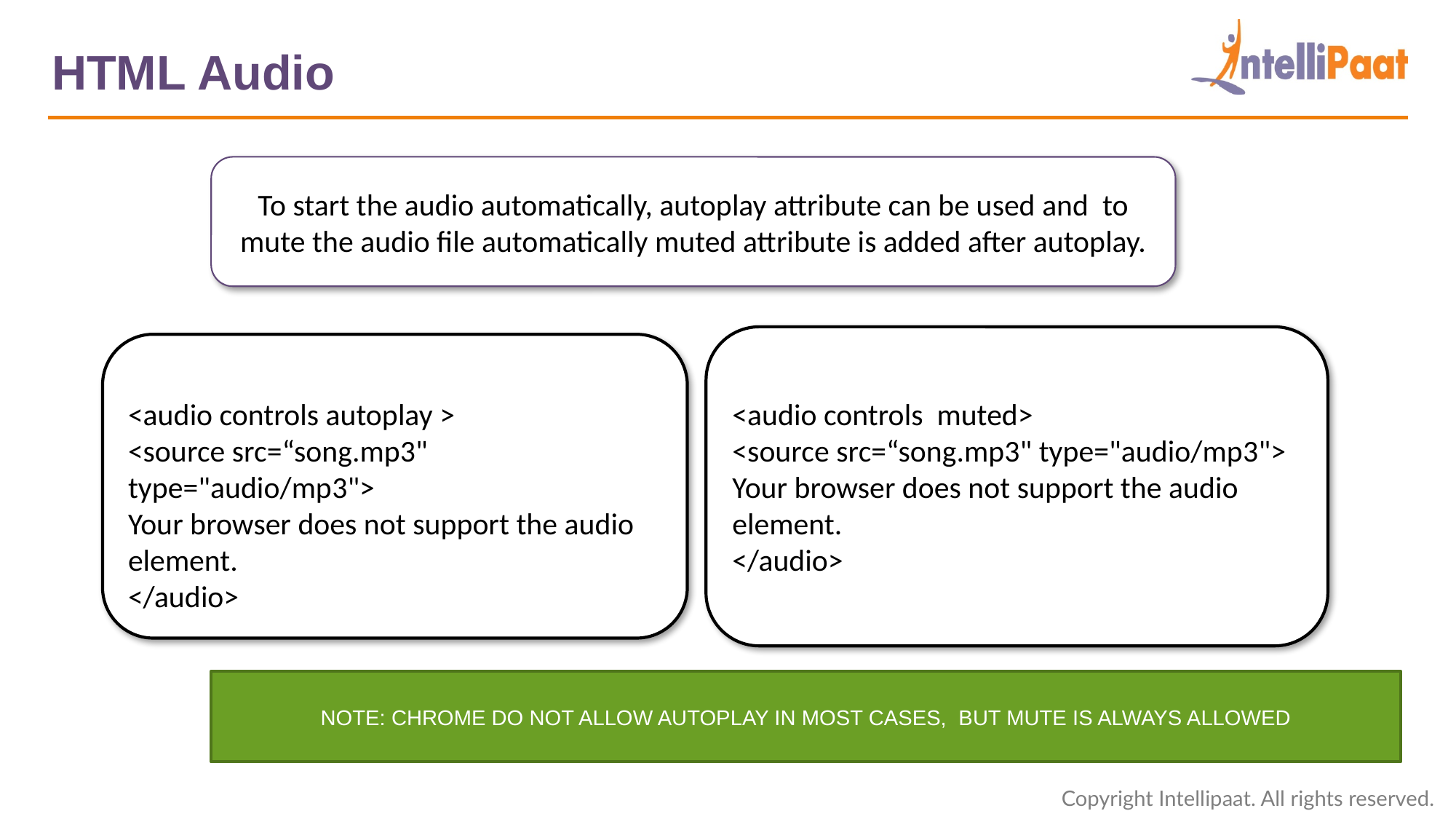

HTML Audio
To start the audio automatically, autoplay attribute can be used and  to mute the audio file automatically muted attribute is added after autoplay.
<audio controls  muted>
<source src=“song.mp3" type="audio/mp3">
Your browser does not support the audio element.
</audio>

<audio controls autoplay >
<source src=“song.mp3" type="audio/mp3">
Your browser does not support the audio element.
</audio>
NOTE: CHROME DO NOT ALLOW AUTOPLAY IN MOST CASES,  BUT MUTE IS ALWAYS ALLOWED